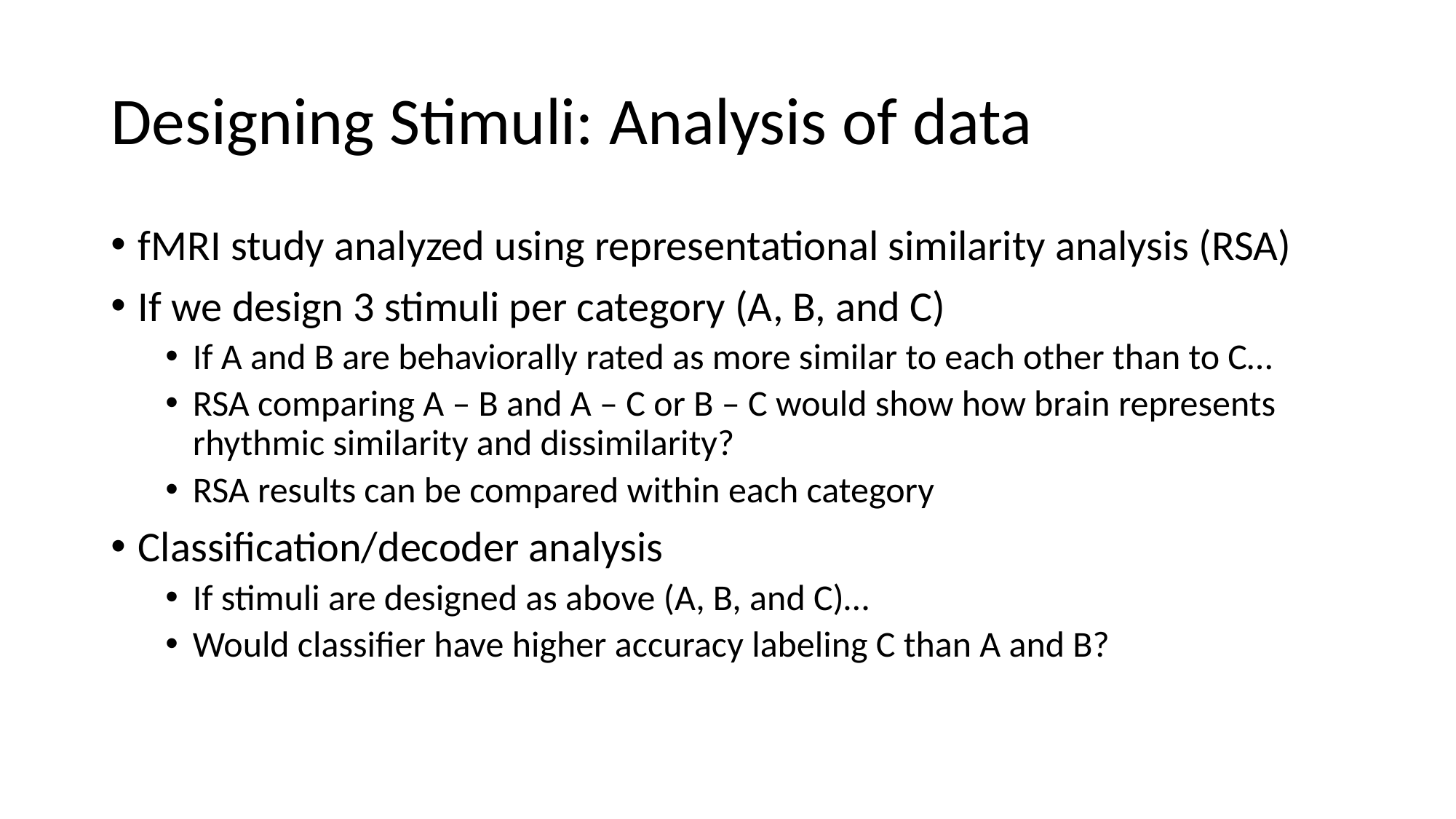

# Designing Stimuli: Analysis of data
fMRI study analyzed using representational similarity analysis (RSA)
If we design 3 stimuli per category (A, B, and C)
If A and B are behaviorally rated as more similar to each other than to C…
RSA comparing A – B and A – C or B – C would show how brain represents rhythmic similarity and dissimilarity?
RSA results can be compared within each category
Classification/decoder analysis
If stimuli are designed as above (A, B, and C)…
Would classifier have higher accuracy labeling C than A and B?